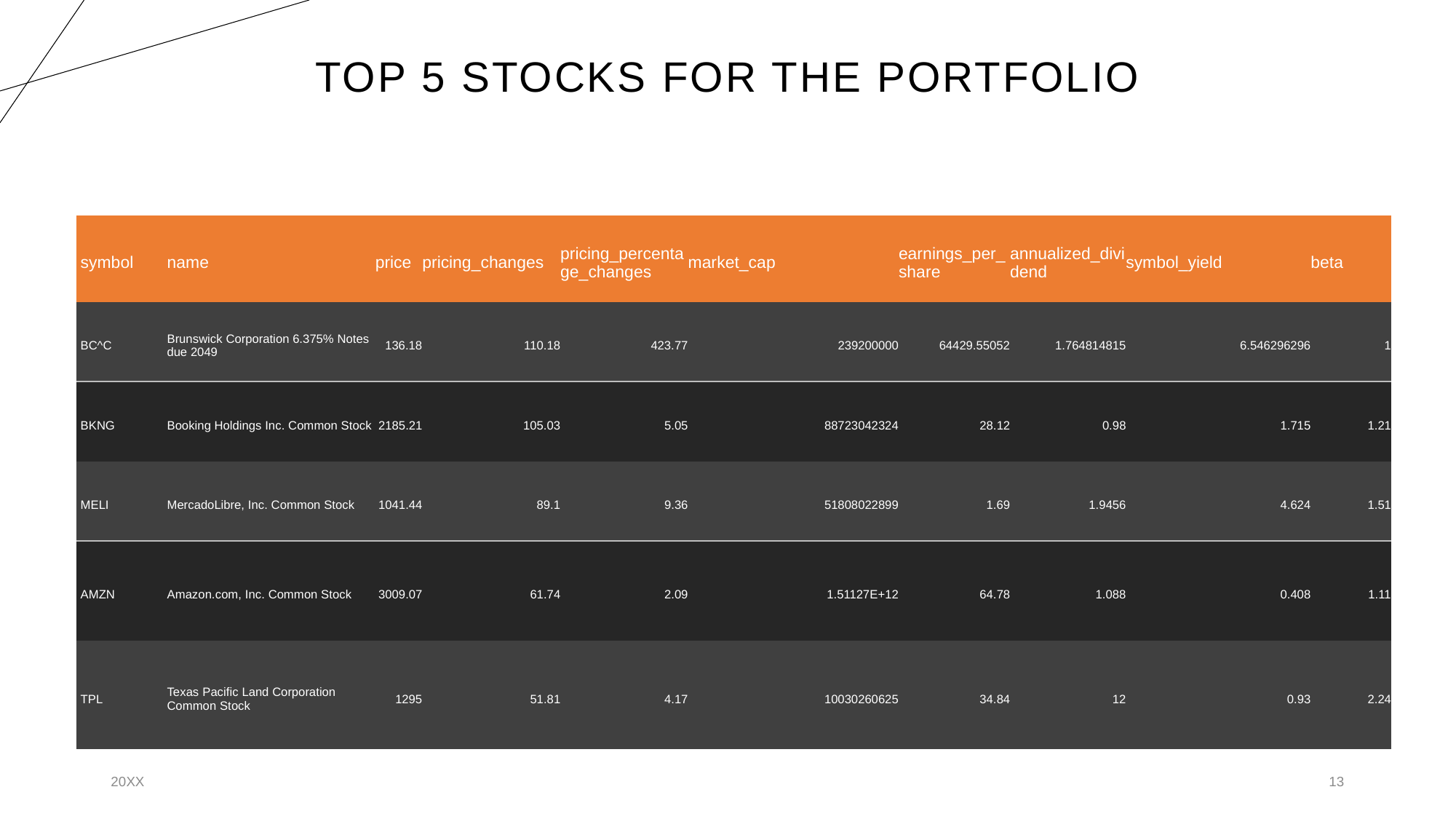

# Top 5 stocks For the Portfolio
|  | symbol | name | price | pricing\_changes | pricing\_percentage\_changes | market\_cap | earnings\_per\_share | annualized\_dividend | symbol\_yield | beta |
| --- | --- | --- | --- | --- | --- | --- | --- | --- | --- | --- |
|  | BC^C | Brunswick Corporation 6.375% Notes due 2049 | 136.18 | 110.18 | 423.77 | 239200000 | 64429.55052 | 1.764814815 | 6.546296296 | 1 |
|  | BKNG | Booking Holdings Inc. Common Stock | 2185.21 | 105.03 | 5.05 | 88723042324 | 28.12 | 0.98 | 1.715 | 1.21 |
|  | MELI | MercadoLibre, Inc. Common Stock | 1041.44 | 89.1 | 9.36 | 51808022899 | 1.69 | 1.9456 | 4.624 | 1.51 |
|  | AMZN | Amazon.com, Inc. Common Stock | 3009.07 | 61.74 | 2.09 | 1.51127E+12 | 64.78 | 1.088 | 0.408 | 1.11 |
|  | TPL | Texas Pacific Land Corporation Common Stock | 1295 | 51.81 | 4.17 | 10030260625 | 34.84 | 12 | 0.93 | 2.24 |
20XX
13